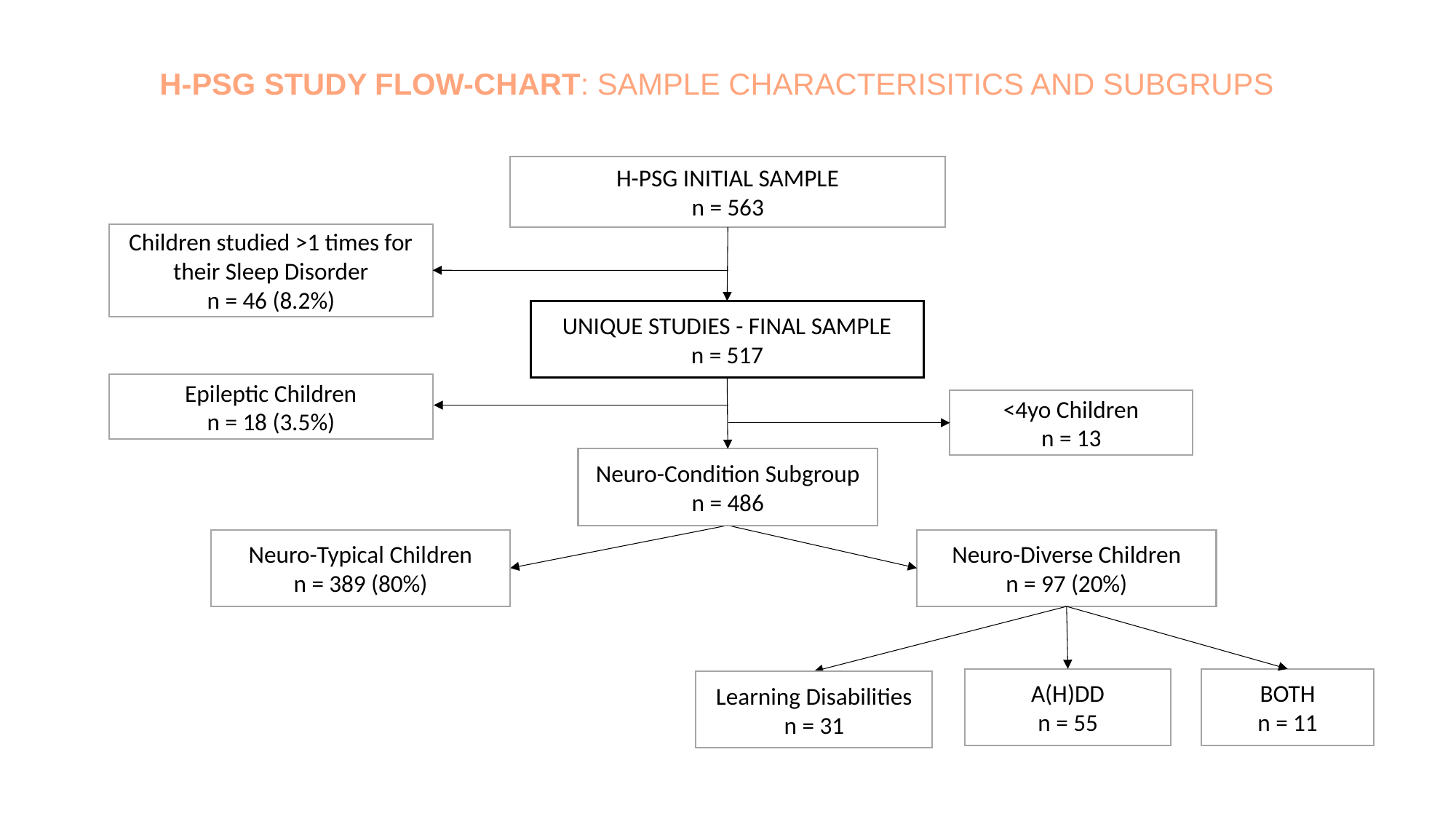

H-PSG STUDY FLOW-CHART: SAMPLE CHARACTERISITICS AND SUBGRUPS
H-PSG INITIAL SAMPLE
n = 563
Children studied >1 times for their Sleep Disorder
n = 46 (8.2%)
UNIQUE STUDIES - FINAL SAMPLE
n = 517
Epileptic Children
n = 18 (3.5%)
<4yo Children
n = 13
Neuro-Condition Subgroup
n = 486
Neuro-Typical Children
n = 389 (80%)
Neuro-Diverse Children
n = 97 (20%)
A(H)DD
n = 55
BOTH
n = 11
Learning Disabilities
n = 31